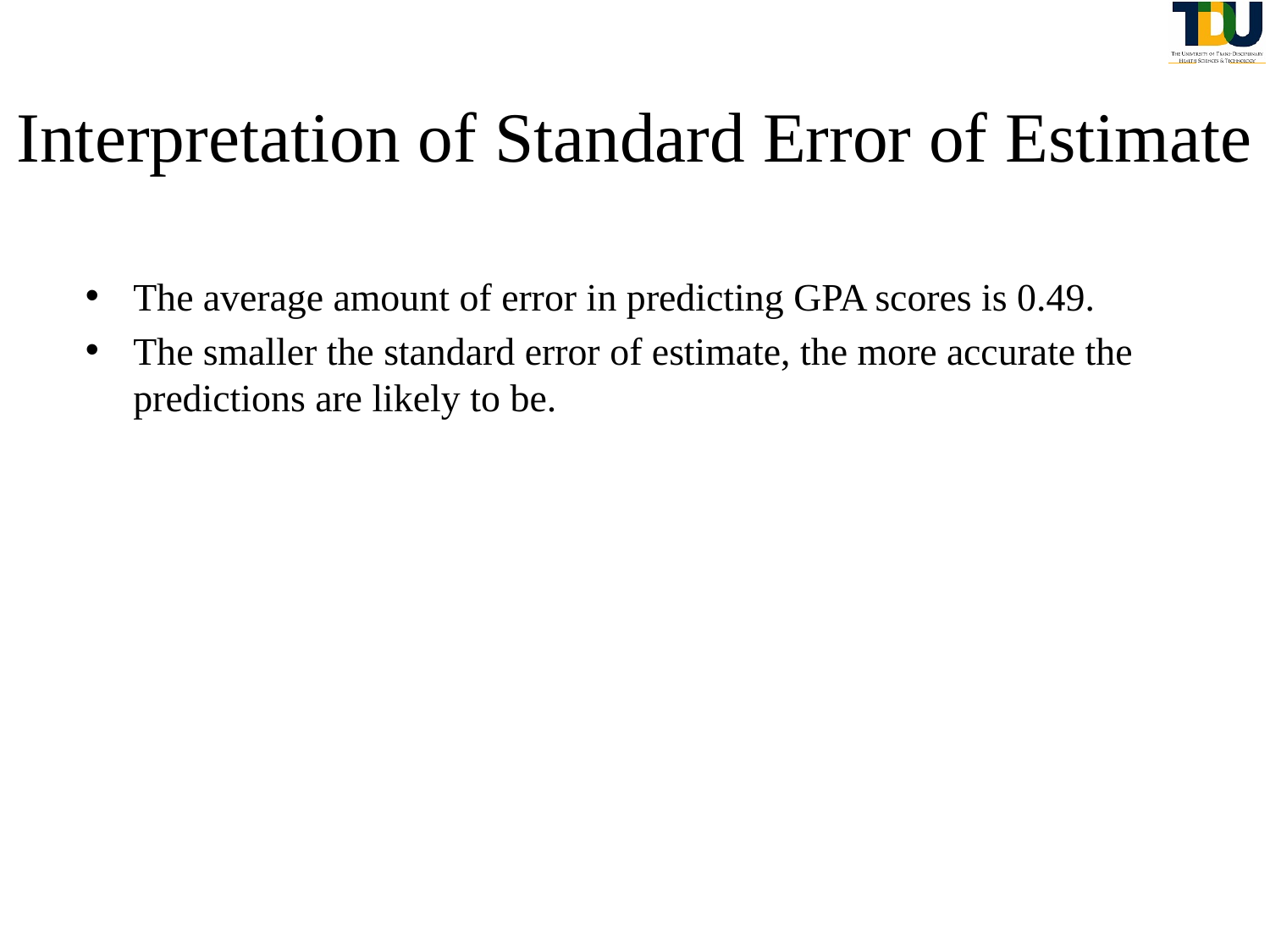

# Interpretation of Standard Error of Estimate
The average amount of error in predicting GPA scores is 0.49.
The smaller the standard error of estimate, the more accurate the predictions are likely to be.